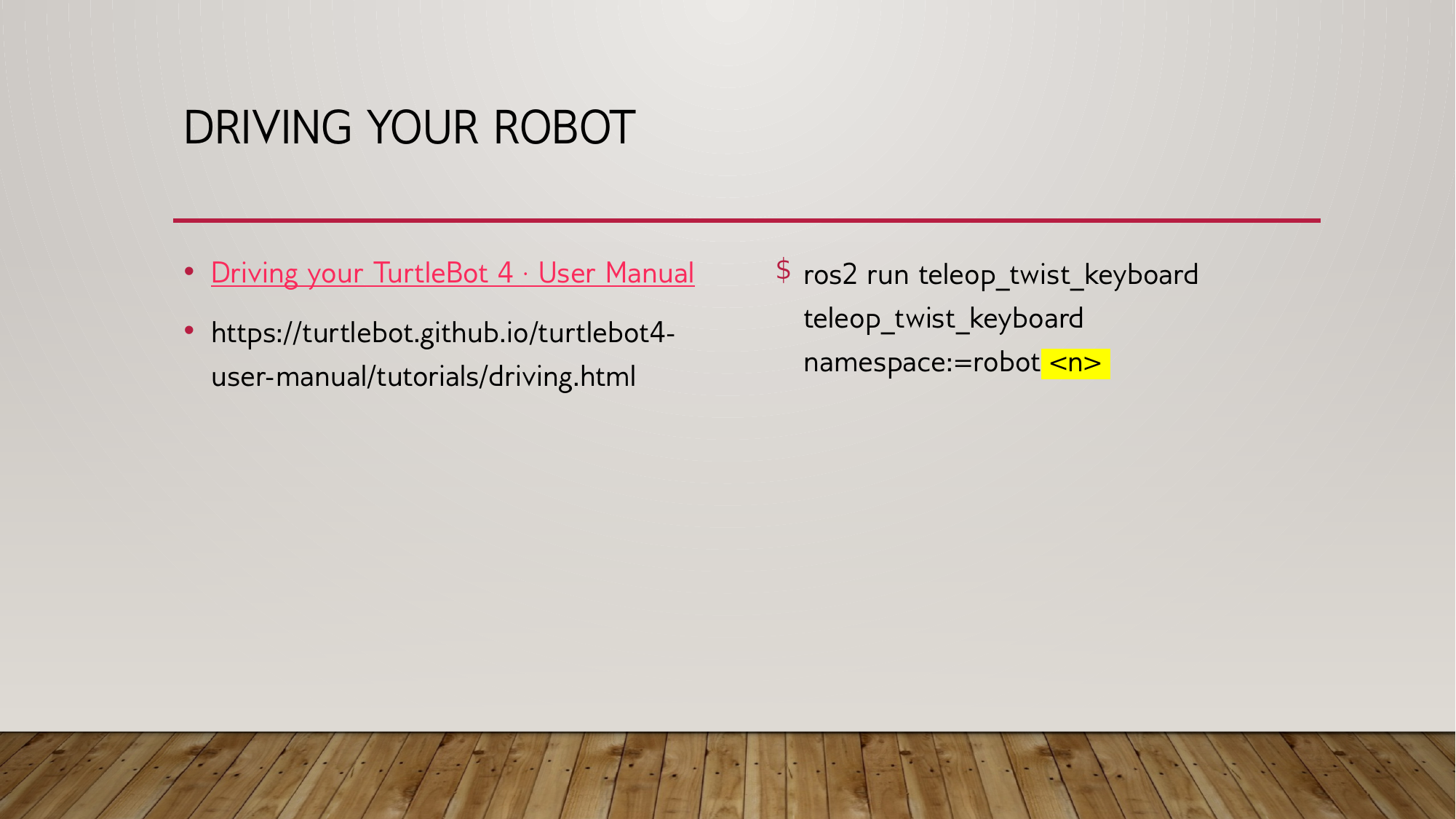

# Driving your robot
Driving your TurtleBot 4 · User Manual
https://turtlebot.github.io/turtlebot4-user-manual/tutorials/driving.html
ros2 run teleop_twist_keyboard teleop_twist_keyboard namespace:=robot <n>